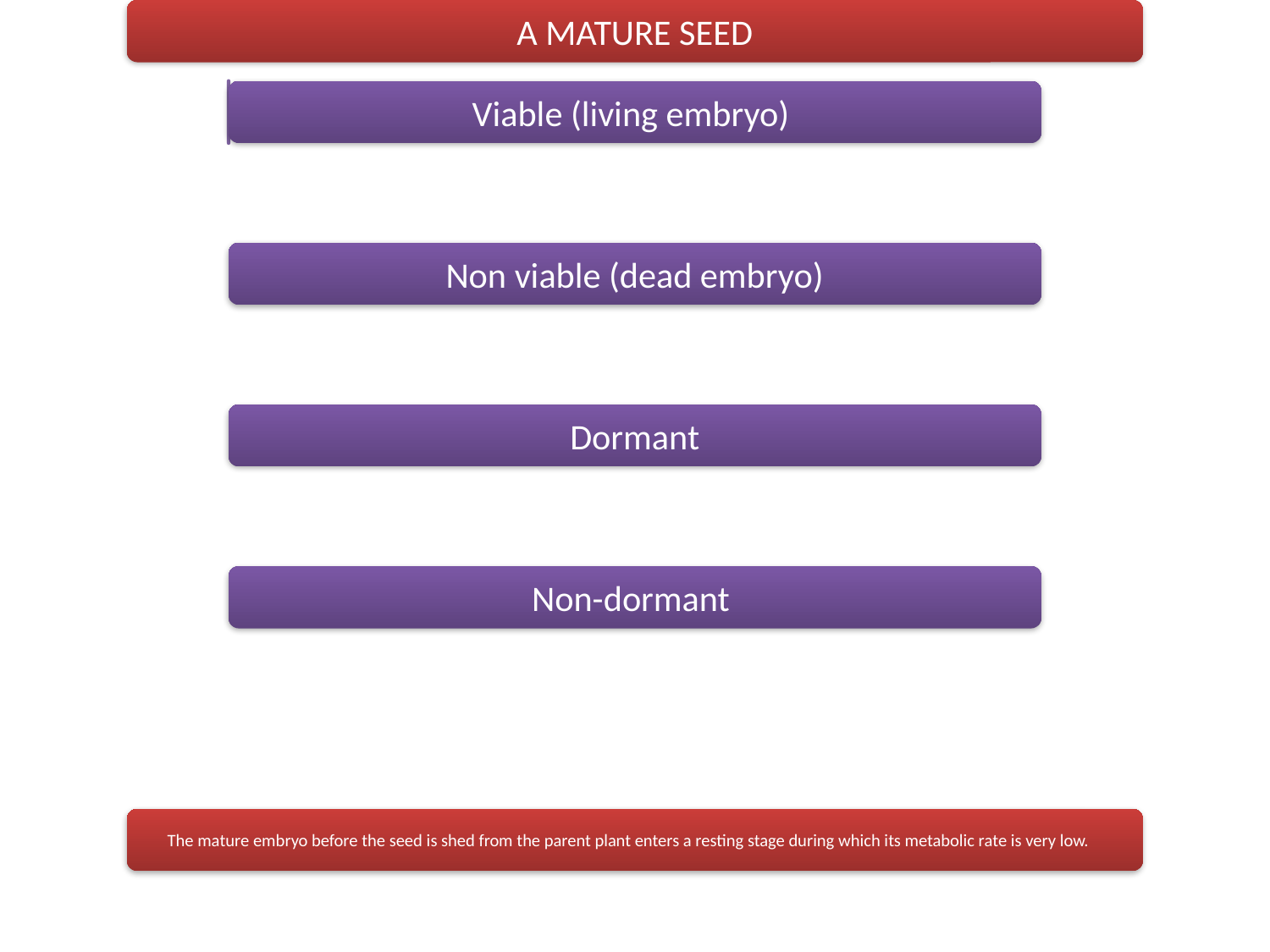

A MATURE SEED
Viable (living embryo)
Non viable (dead embryo)
Dormant
Non-dormant
The mature embryo before the seed is shed from the parent plant enters a resting stage during which its metabolic rate is very low.